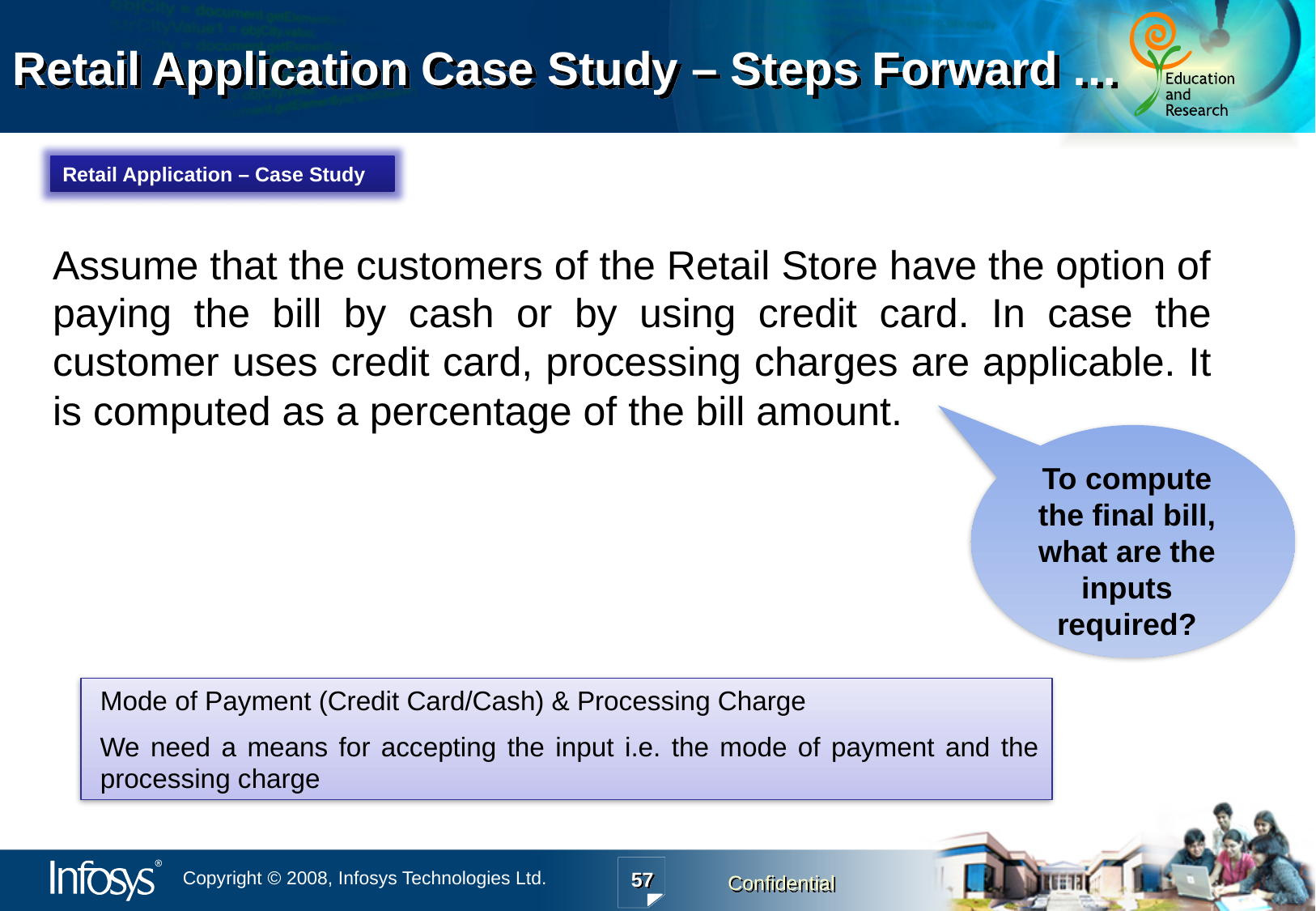

Retail Application Case Study – Steps Forward …
Retail Application – Case Study
Assume that the customers of the Retail Store have the option of paying the bill by cash or by using credit card. In case the customer uses credit card, processing charges are applicable. It is computed as a percentage of the bill amount.

To compute the final bill, what are the inputs required?
 Mode of Payment (Credit Card/Cash) & Processing Charge
We need a means for accepting the input i.e. the mode of payment and the processing charge
57